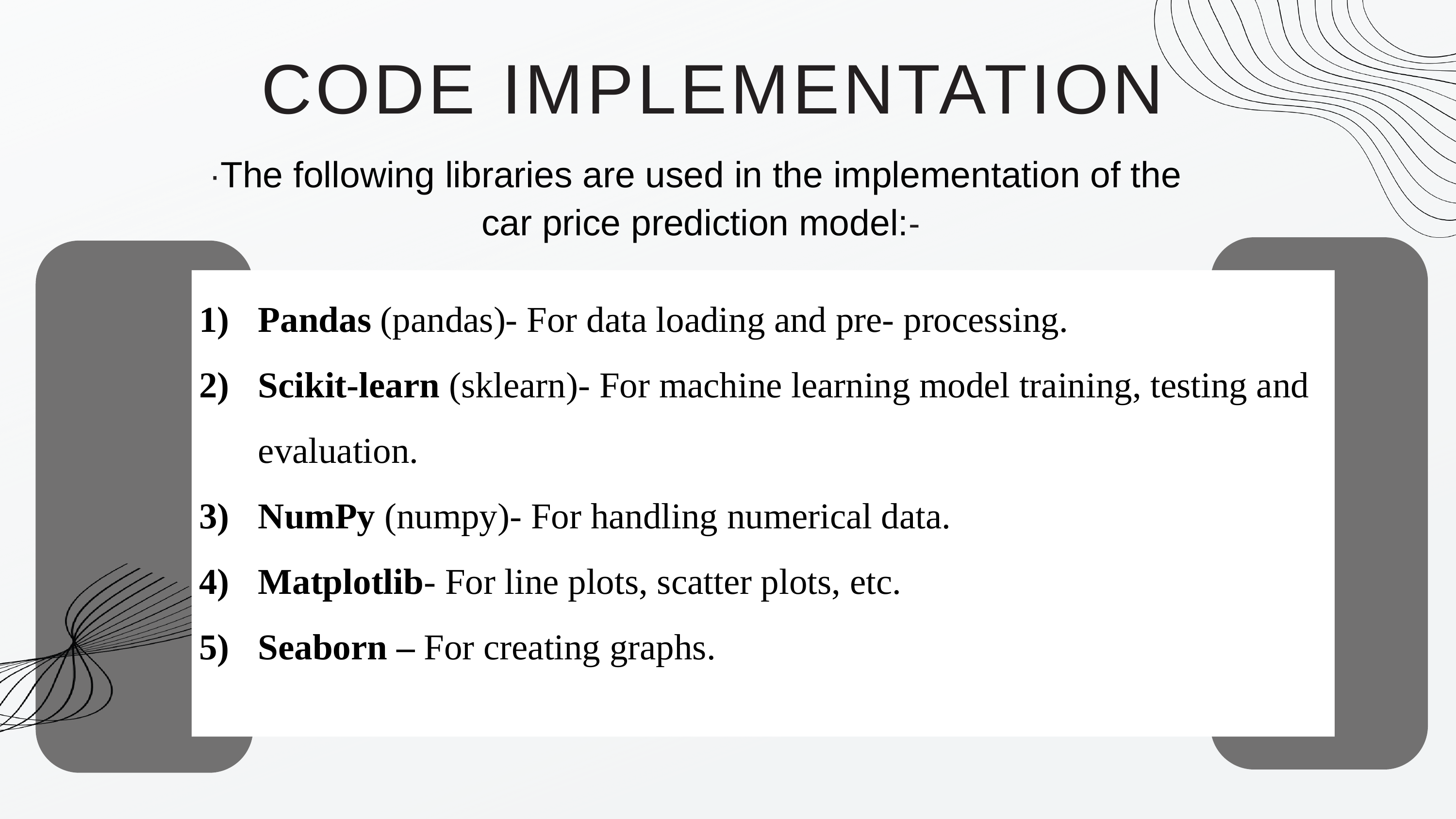

CODE IMPLEMENTATION
·The following libraries are used in the implementation of the
car price prediction model:-

Pandas (pandas)- For data loading and pre- processing.
Scikit-learn (sklearn)- For machine learning model training, testing and evaluation.
NumPy (numpy)- For handling numerical data.
Matplotlib- For line plots, scatter plots, etc.
Seaborn – For creating graphs.